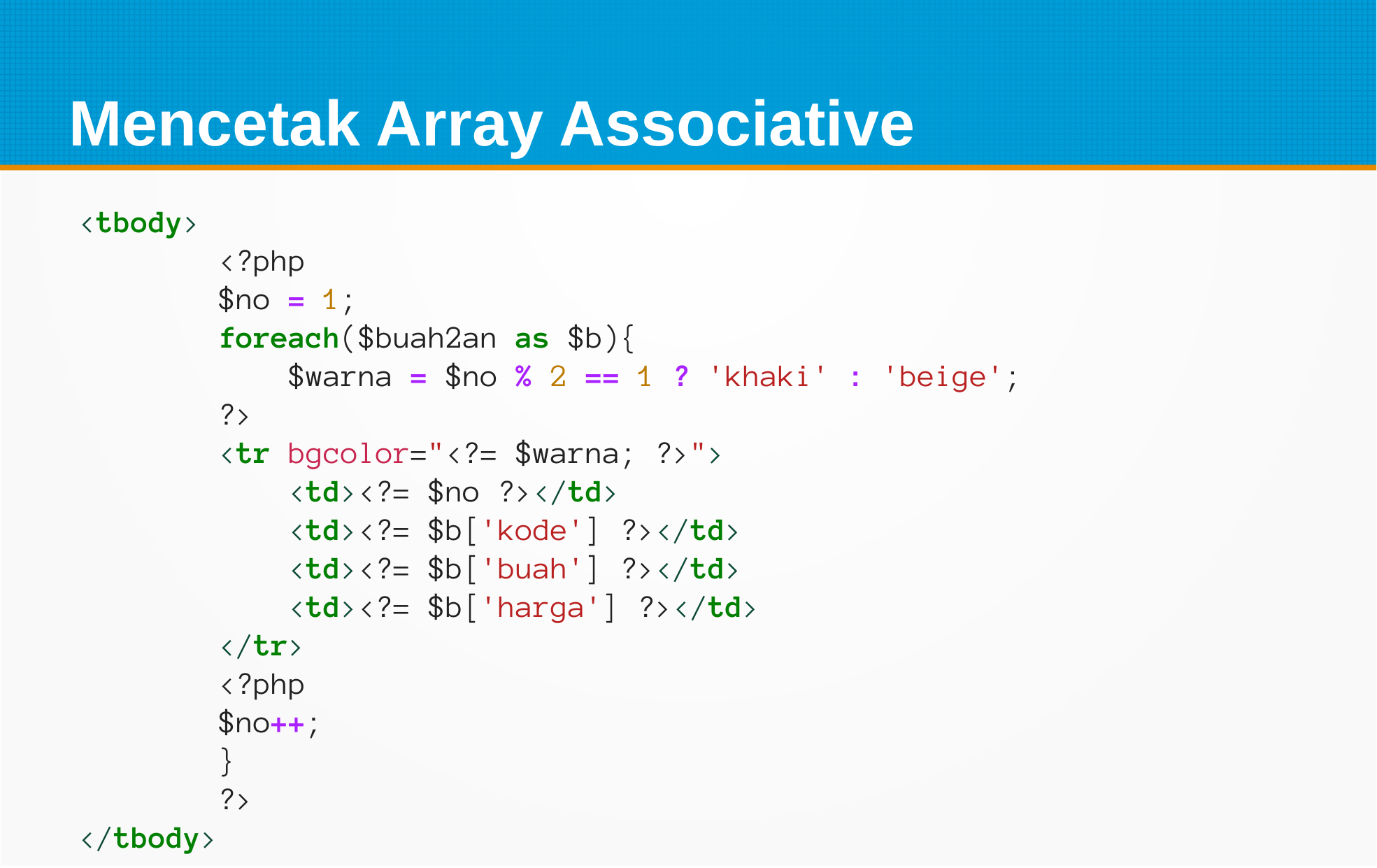

Mencetak Array Associative
<tbody>
        <?php
        $no = 1;
        foreach($buah2an as $b){
            $warna = $no % 2 == 1 ? 'khaki' : 'beige';
        ?>
        <tr bgcolor="<?= $warna; ?>">
            <td><?= $no ?></td>
            <td><?= $b['kode'] ?></td>
            <td><?= $b['buah'] ?></td>
            <td><?= $b['harga'] ?></td>
        </tr>
        <?php
        $no++;
        }
        ?>
</tbody>